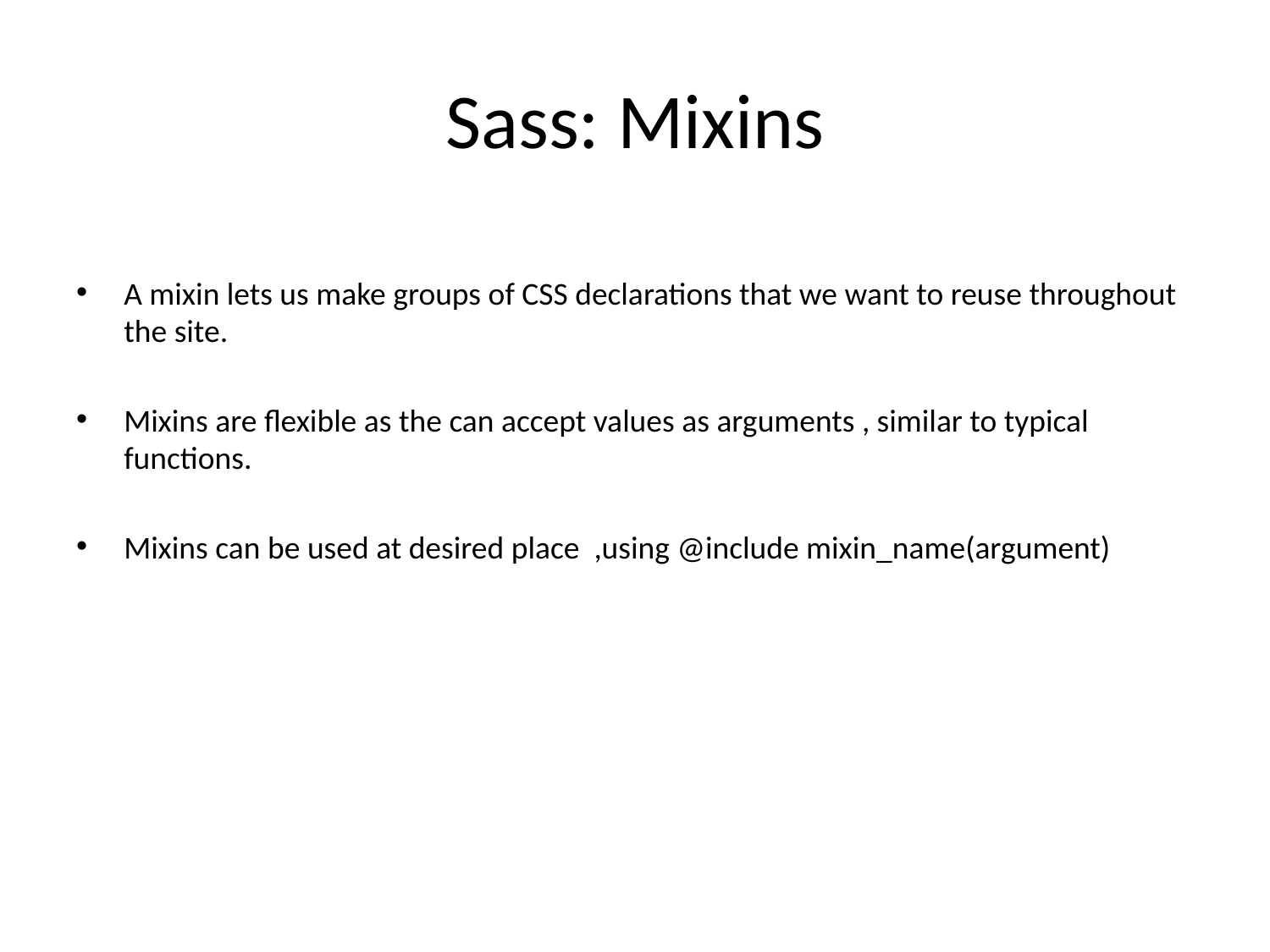

# Sass: Mixins

A mixin lets us make groups of CSS declarations that we want to reuse throughout the site.

Mixins are flexible as the can accept values as arguments , similar to typical functions.

Mixins can be used at desired place  ,using @include mixin_name(argument)